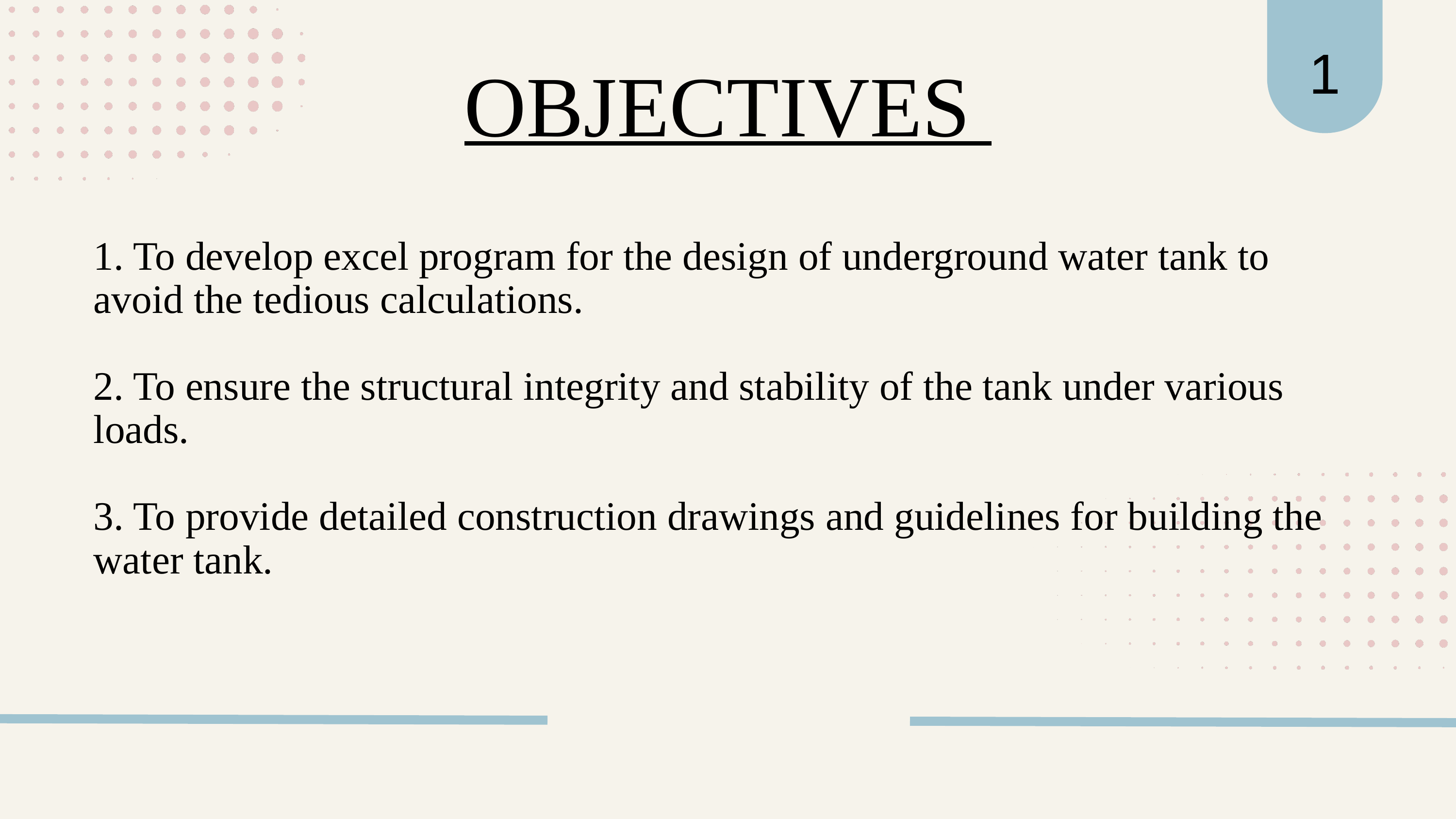

1

OBJECTIVES
1. To develop excel program for the design of underground water tank to avoid the tedious calculations.

2. To ensure the structural integrity and stability of the tank under various loads.

3. To provide detailed construction drawings and guidelines for building the water tank.